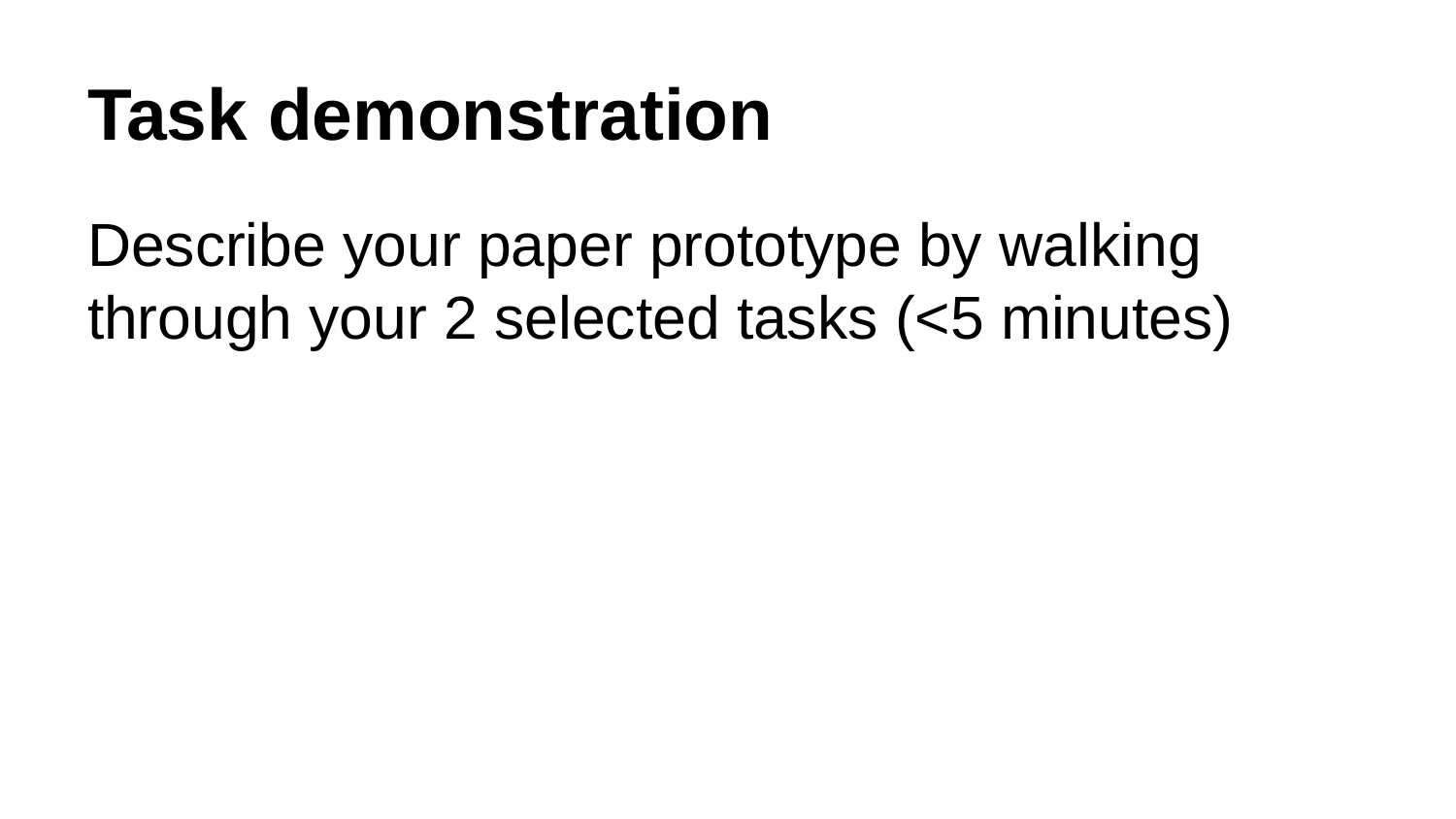

# Task demonstration
Describe your paper prototype by walking through your 2 selected tasks (<5 minutes)